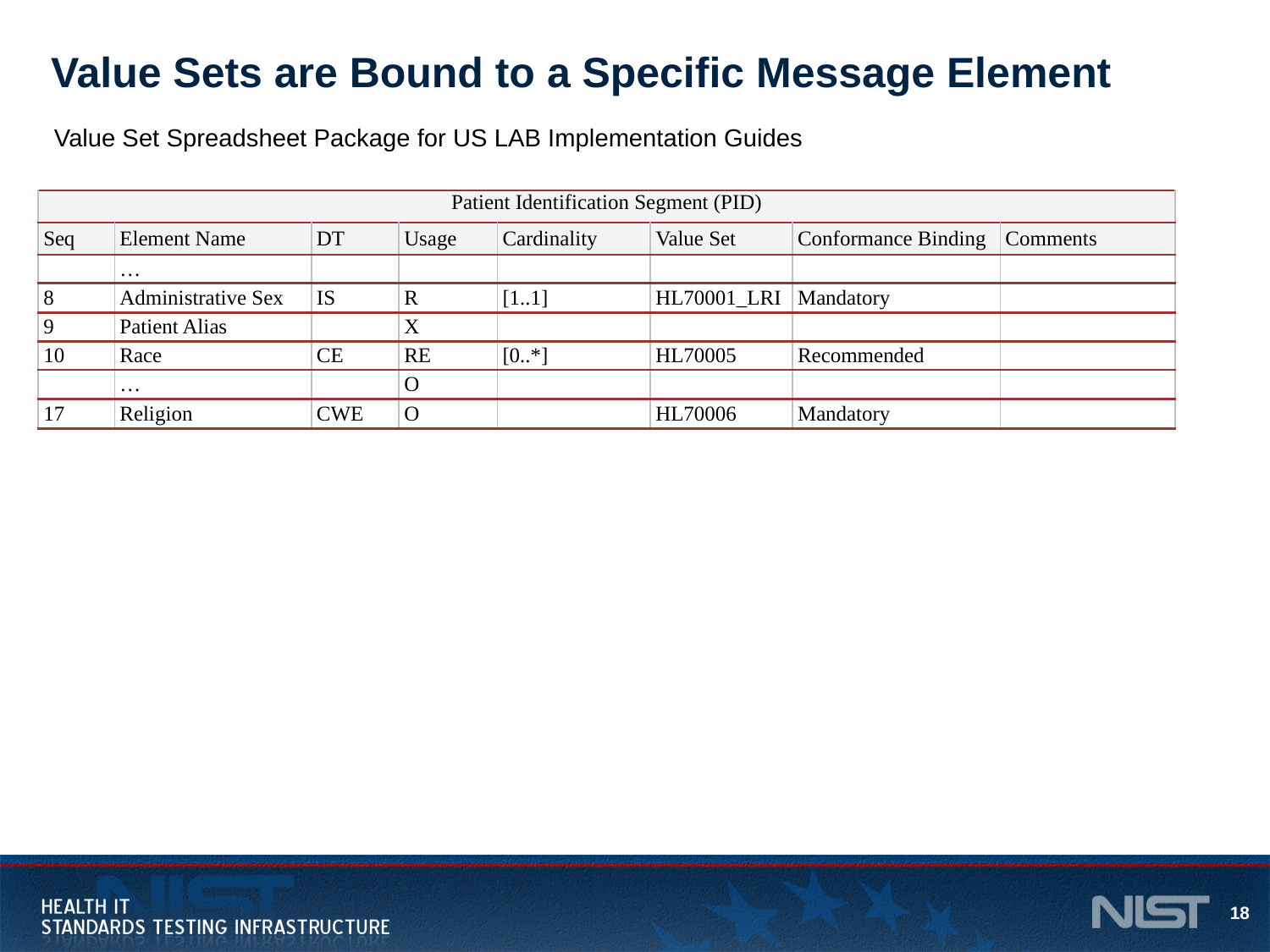

# Value Sets are Bound to a Specific Message Element
Value Set Spreadsheet Package for US LAB Implementation Guides
| Patient Identification Segment (PID) |  |  |  |  |  |  |  |
| --- | --- | --- | --- | --- | --- | --- | --- |
| Seq | Element Name | DT | Usage | Cardinality | Value Set | Conformance Binding | Comments |
|  | … |  |  |  |  |  |  |
| 8 | Administrative Sex | IS | R | [1..1] | HL70001\_LRI | Mandatory |  |
| 9 | Patient Alias |  | X |  |  |  |  |
| 10 | Race | CE | RE | [0..\*] | HL70005 | Recommended |  |
|  | … |  | O |  |  |  |  |
| 17 | Religion | CWE | O |  | HL70006 | Mandatory |  |